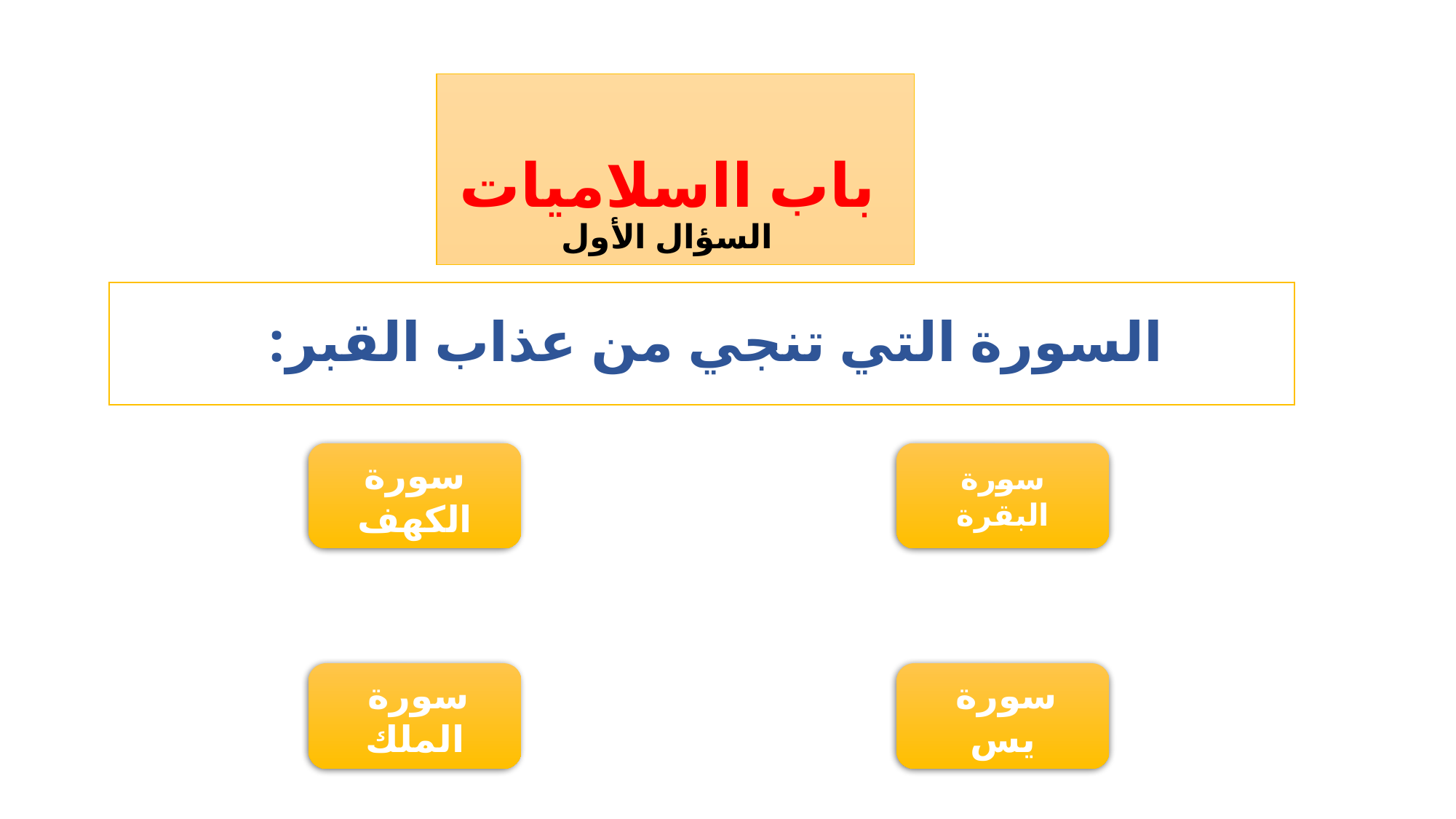

# باب ااسلاميات
السؤال الأول

السورة التي تنجي من عذاب القبر:

سورة الكهف
سورة البقرة
 سورة الملك
 سورة يس